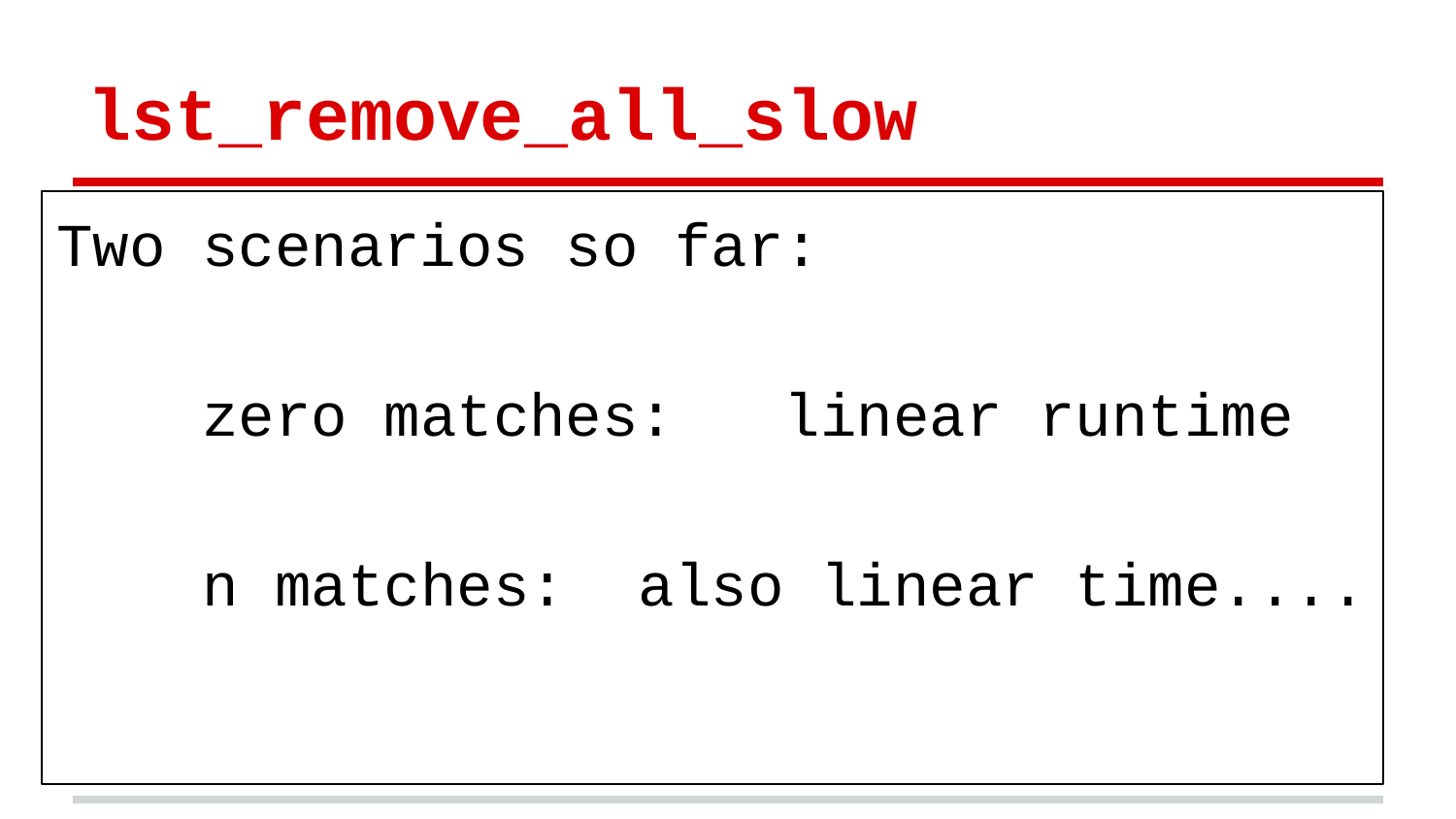

# lst_remove_all_slow
Two scenarios so far:

zero matches:   linear runtime

n matches:  also linear time....